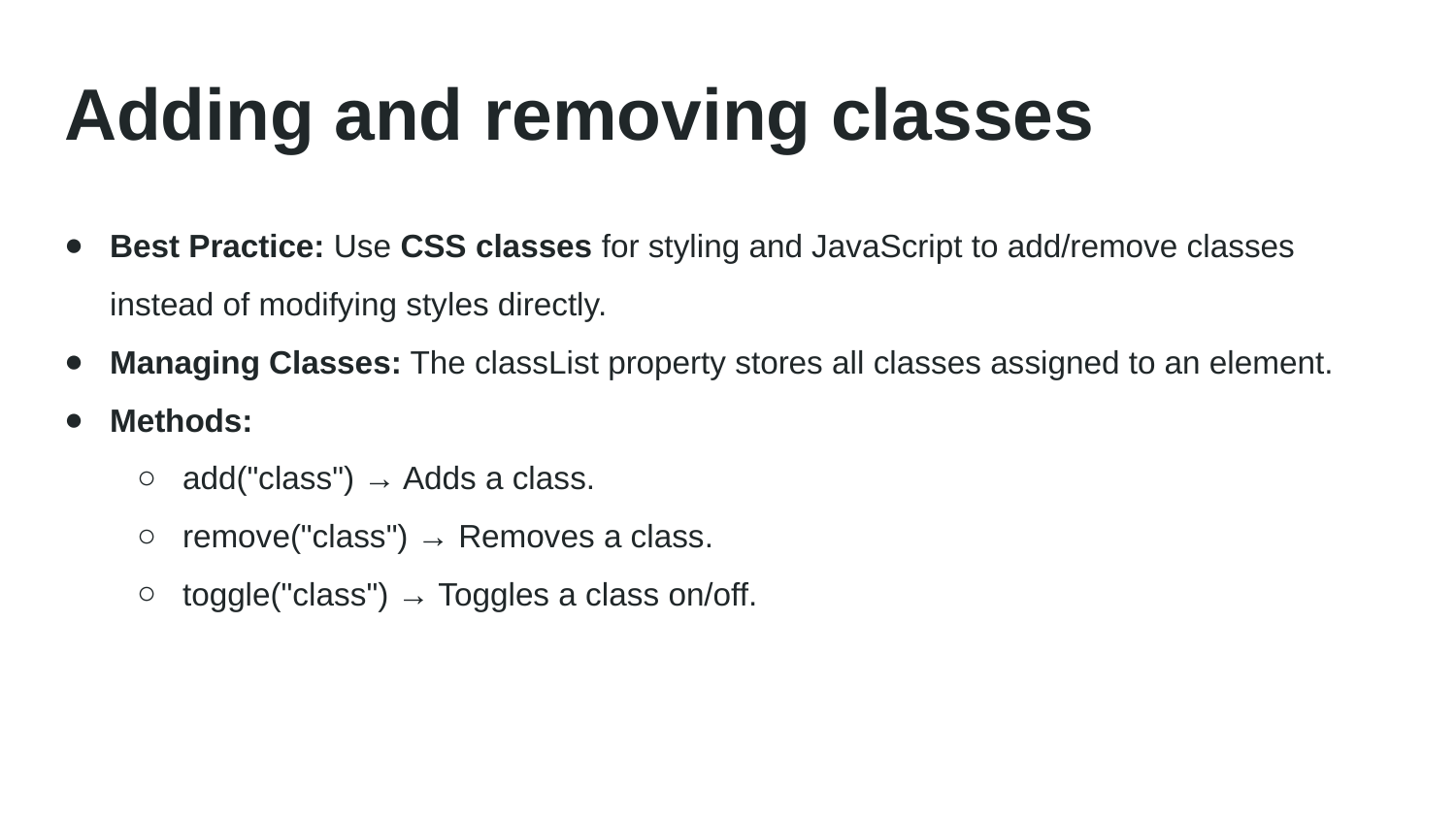

# Adding and removing classes
Best Practice: Use CSS classes for styling and JavaScript to add/remove classes instead of modifying styles directly.
Managing Classes: The classList property stores all classes assigned to an element.
Methods:
add("class") → Adds a class.
remove("class") → Removes a class.
toggle("class") → Toggles a class on/off.